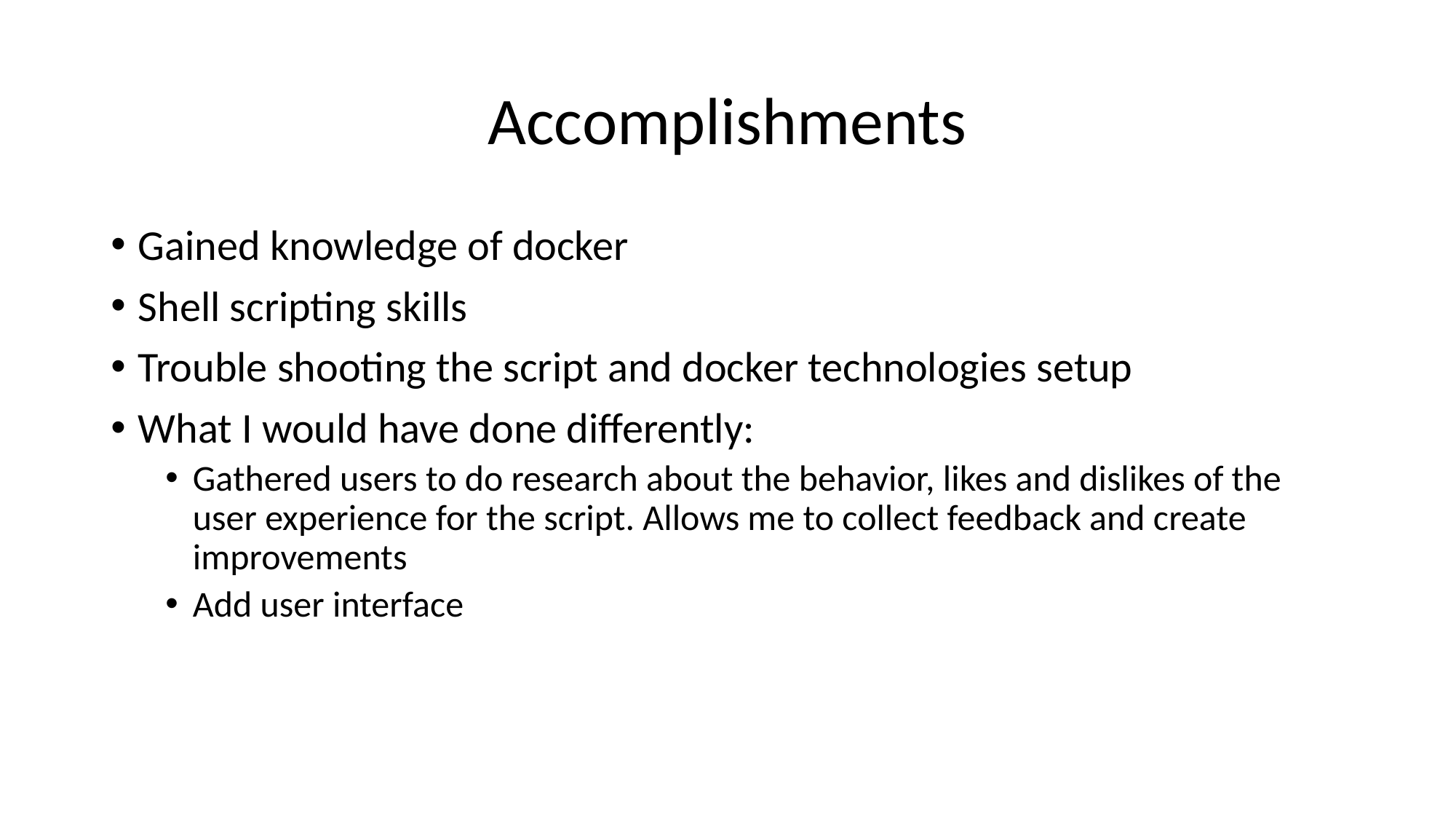

# Accomplishments
Gained knowledge of docker
Shell scripting skills
Trouble shooting the script and docker technologies setup
What I would have done differently:
Gathered users to do research about the behavior, likes and dislikes of the user experience for the script. Allows me to collect feedback and create improvements
Add user interface